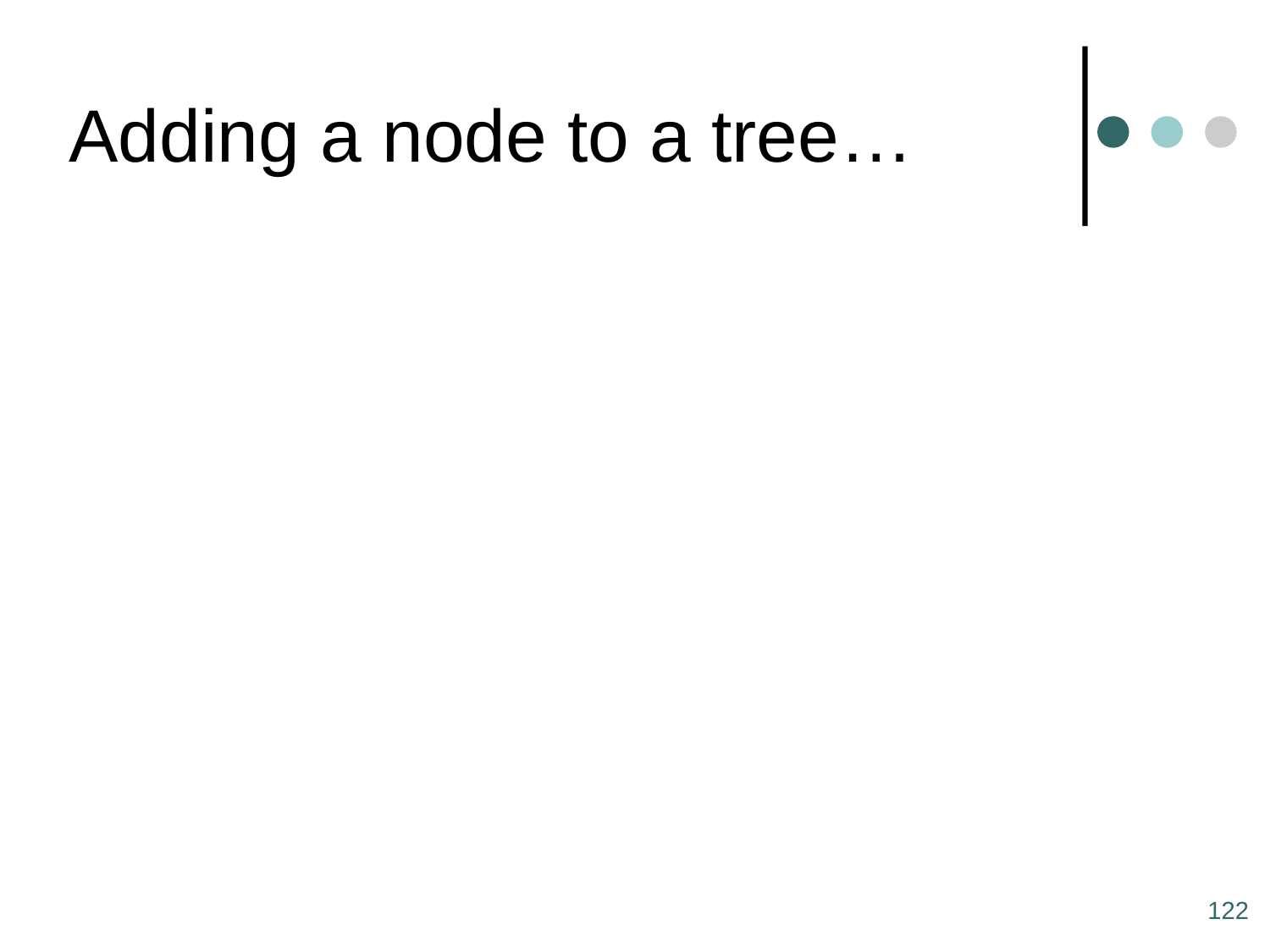

# Adding a node to a tree…
122